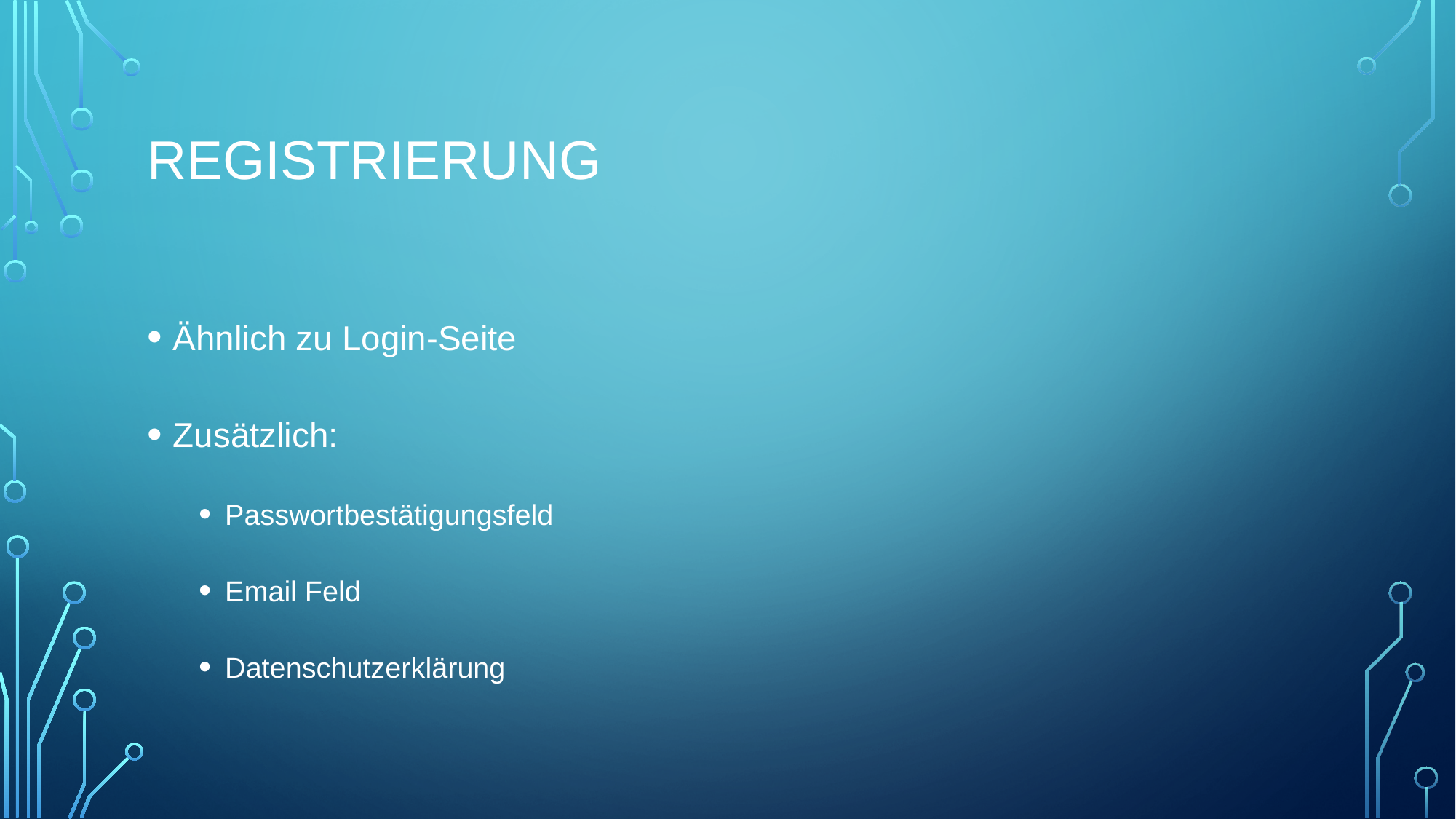

# registrierung
Ähnlich zu Login-Seite
Zusätzlich:
Passwortbestätigungsfeld
Email Feld
Datenschutzerklärung